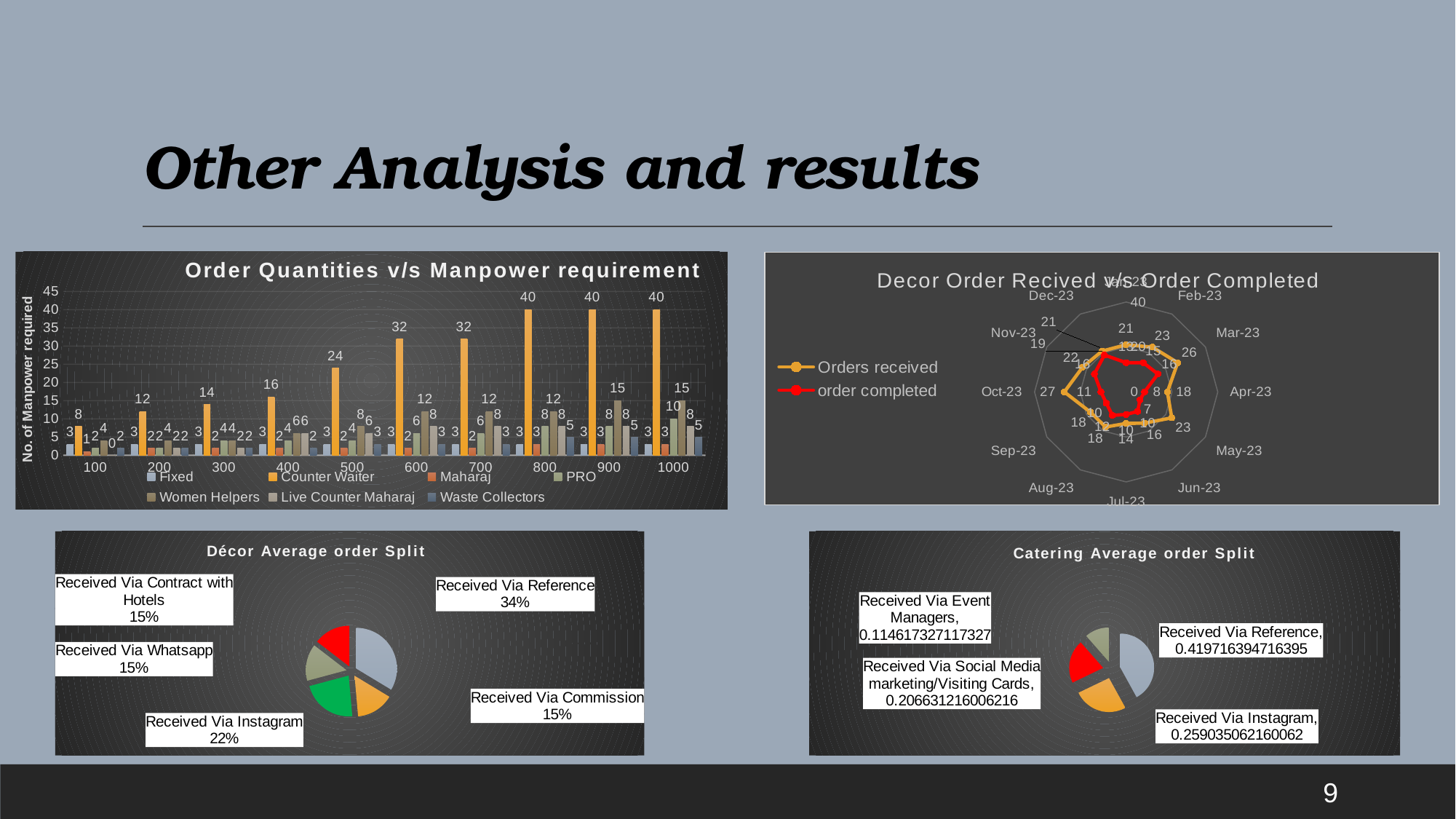

# Other Analysis and results

### Chart: Order Quantities v/s Manpower requirement

| Category | Fixed  | Counter Waiter | Maharaj  | PRO | Women Helpers | Live Counter Maharaj  | Waste Collectors |
|---|---|---|---|---|---|---|---|
| 100 | 3.0 | 8.0 | 1.0 | 2.0 | 4.0 | 0.0 | 2.0 |
| 200 | 3.0 | 12.0 | 2.0 | 2.0 | 4.0 | 2.0 | 2.0 |
| 300 | 3.0 | 14.0 | 2.0 | 4.0 | 4.0 | 2.0 | 2.0 |
| 400 | 3.0 | 16.0 | 2.0 | 4.0 | 6.0 | 6.0 | 2.0 |
| 500 | 3.0 | 24.0 | 2.0 | 4.0 | 8.0 | 6.0 | 3.0 |
| 600 | 3.0 | 32.0 | 2.0 | 6.0 | 12.0 | 8.0 | 3.0 |
| 700 | 3.0 | 32.0 | 2.0 | 6.0 | 12.0 | 8.0 | 3.0 |
| 800 | 3.0 | 40.0 | 3.0 | 8.0 | 12.0 | 8.0 | 5.0 |
| 900 | 3.0 | 40.0 | 3.0 | 8.0 | 15.0 | 8.0 | 5.0 |
| 1000 | 3.0 | 40.0 | 3.0 | 10.0 | 15.0 | 8.0 | 5.0 |

### Chart: Decor Order Recived v/s Order Completed

| Category | Orders received | order completed |
|---|---|---|
| 44927 | 21.0 | 13.0 |
| 44958 | 23.0 | 15.0 |
| 44986 | 26.0 | 16.0 |
| 45017 | 18.0 | 8.0 |
| 45047 | 23.0 | 7.0 |
| 45078 | 16.0 | 10.0 |
| 45108 | 14.0 | 10.0 |
| 45139 | 18.0 | 12.0 |
| 45170 | 18.0 | 10.0 |
| 45200 | 27.0 | 11.0 |
| 45231 | 22.0 | 16.0 |
| 45261 | 21.0 | 19.0 |

### Chart: Décor Average order Split

| Category |  |
|---|---|
| Received Via Reference | 0.3360323886639676 |
| Received Via Commission | 0.14979757085020243 |
| Received Via Instagram | 0.22267206477732793 |
| Received Via Whatsapp | 0.145748987854251 |
| Received Via Contract with Hotels | 0.145748987854251 |

### Chart: Catering Average order Split

| Category |  |
|---|---|
| Received Via Reference | 0.4197163947163947 |
| Received Via Instagram | 0.25903506216006217 |
| Received Via Social Media marketing/Visiting Cards | 0.206631216006216 |
| Received Via Event Managers | 0.11461732711732713 |
9